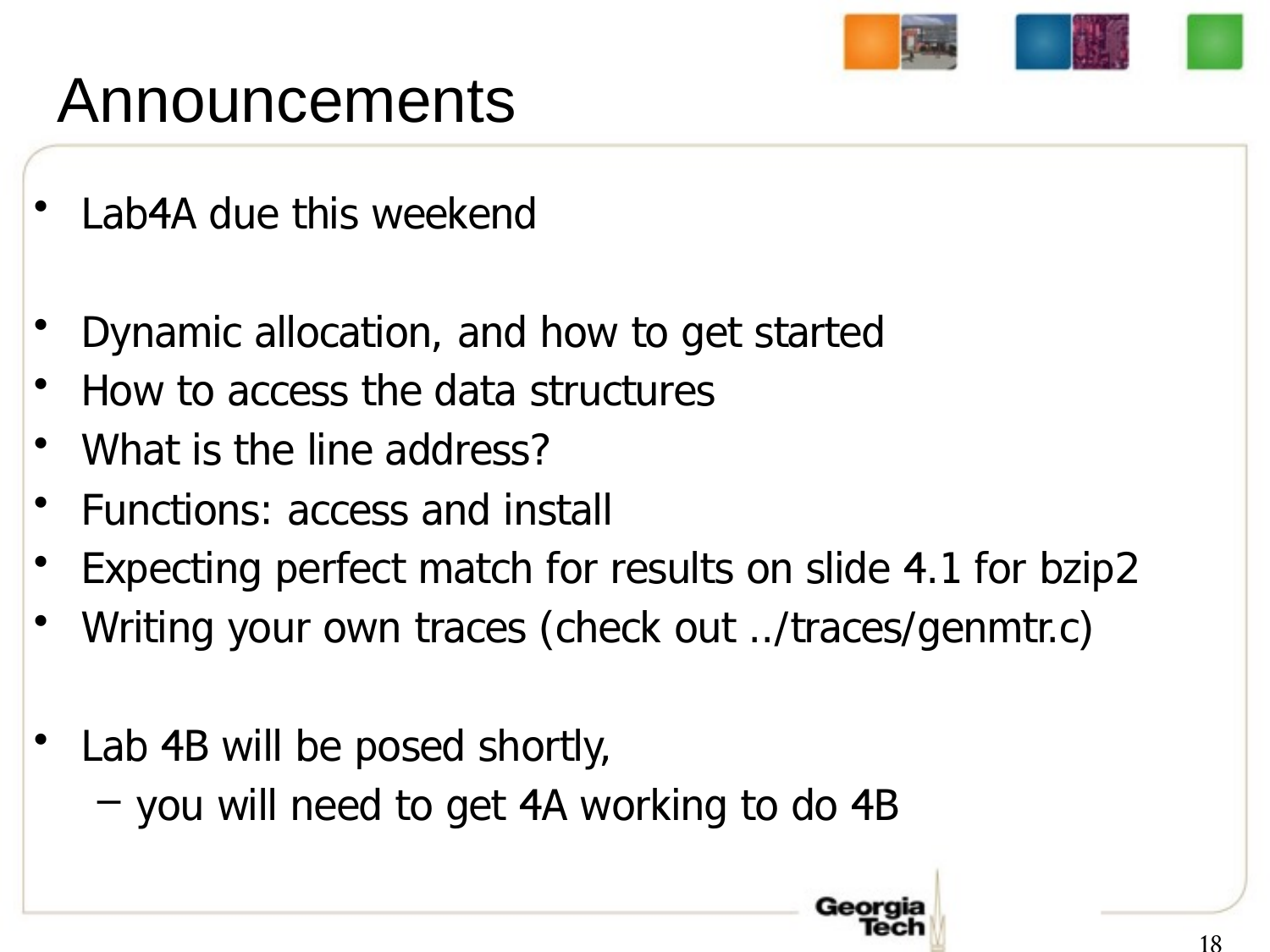

# Announcements
Lab4A due this weekend

Dynamic allocation, and how to get started
How to access the data structures
What is the line address?
Functions: access and install
Expecting perfect match for results on slide 4.1 for bzip2
Writing your own traces (check out ../traces/genmtr.c)

Lab 4B will be posed shortly,
you will need to get 4A working to do 4B
18